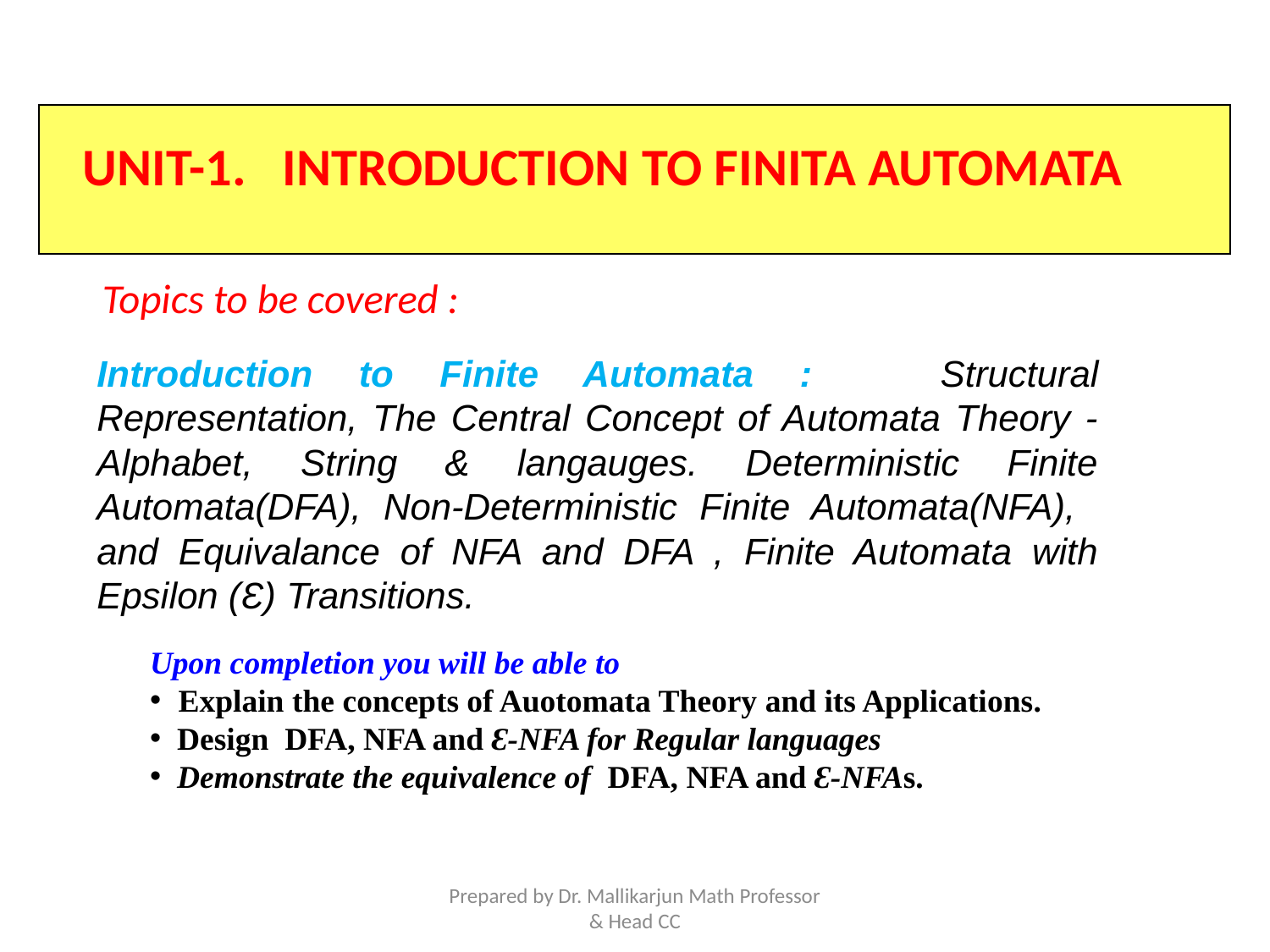

UNIT-1.   INTRODUCTION TO FINITA AUTOMATA
# Topics to be covered :
Introduction to Finite Automata :   Structural Representation, The Central Concept of Automata Theory - Alphabet, String & langauges. Deterministic Finite Automata(DFA), Non-Deterministic Finite Automata(NFA),  and Equivalance of NFA and DFA , Finite Automata with Epsilon (Ԑ) Transitions.
Upon completion you will be able to
 Explain the concepts of Auotomata Theory and its Applications.
  Design  DFA, NFA and Ԑ-NFA for Regular languages
  Demonstrate the equivalence of  DFA, NFA and Ԑ-NFAs.

Prepared by Dr. Mallikarjun Math Professor & Head CC